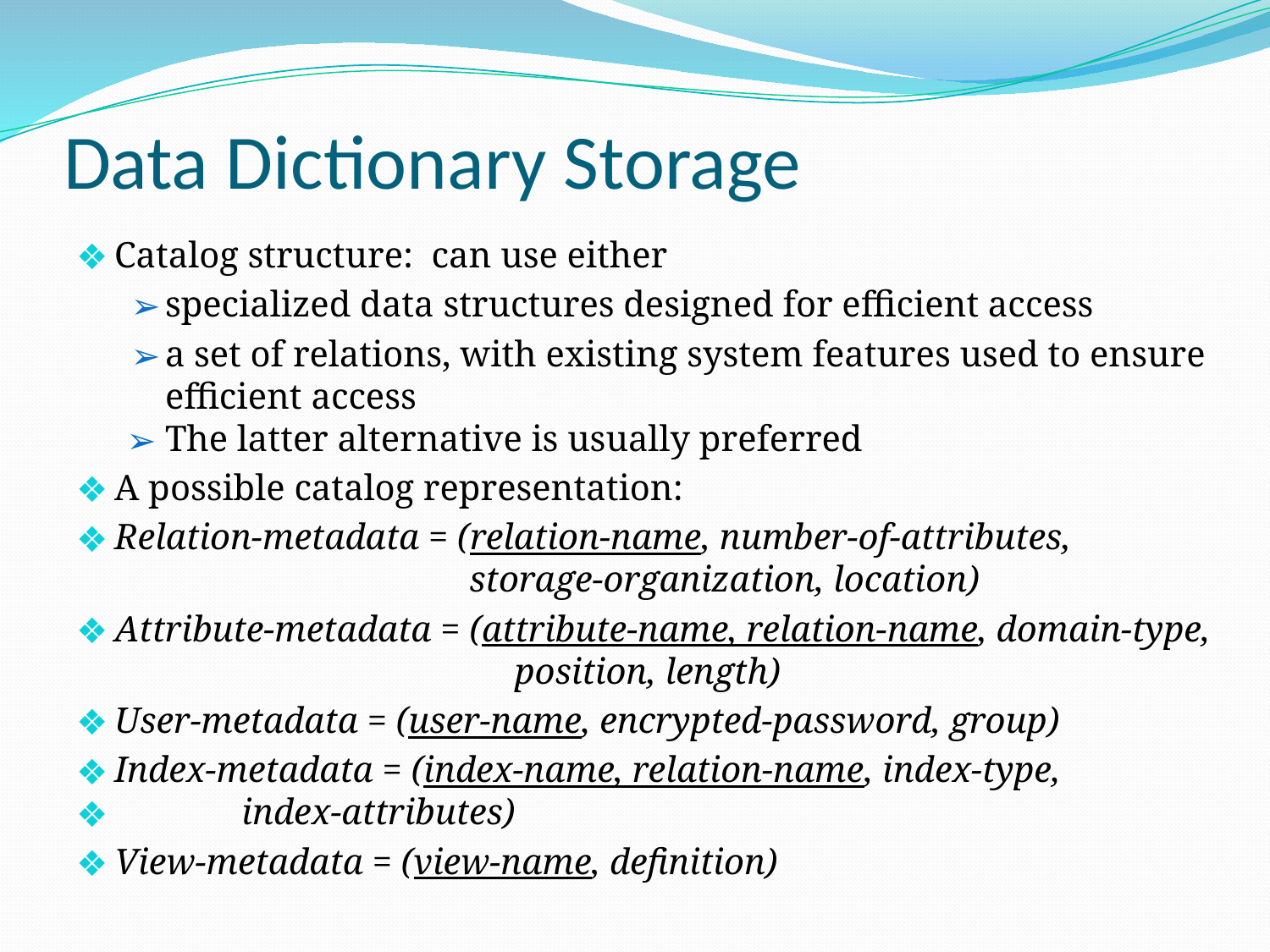

# Data Dictionary Storage
Catalog structure:  can use either
specialized data structures designed for efficient access
a set of relations, with existing system features used to ensure efficient access
The latter alternative is usually preferred
A possible catalog representation:
Relation-metadata = (relation-name, number-of-attributes,
                                       storage-organization, location)
Attribute-metadata = (attribute-name, relation-name, domain-type,
	                              position, length)
User-metadata = (user-name, encrypted-password, group)
Index-metadata = (index-name, relation-name, index-type,
              index-attributes)
View-metadata = (view-name, definition)